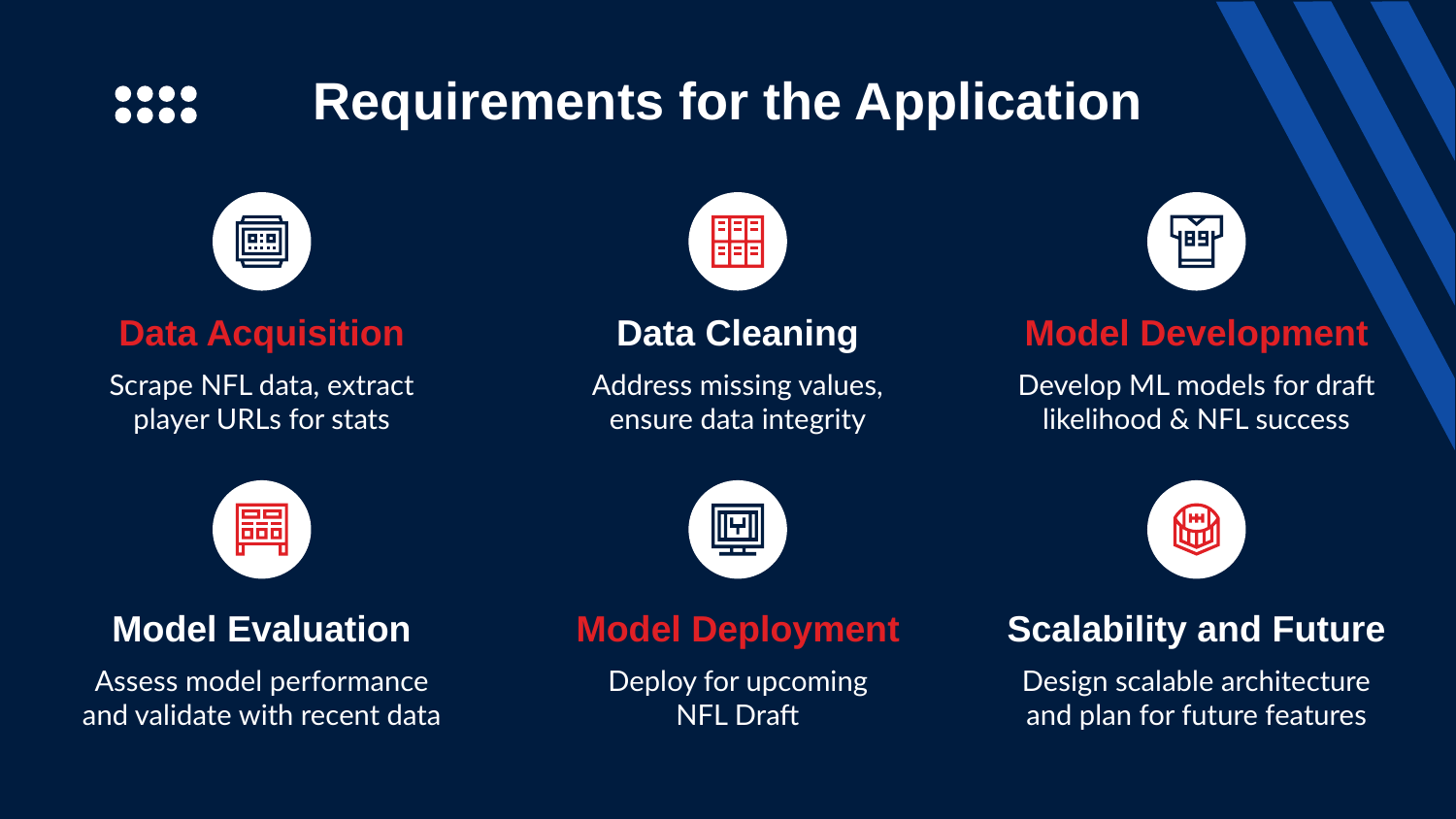

# Requirements for the Application

Data Acquisition
Data Cleaning
Model Development
Scrape NFL data, extract player URLs for stats
Address missing values, ensure data integrity
Develop ML models for draft likelihood & NFL success

Model Evaluation
Model Deployment
Scalability and Future
Assess model performance and validate with recent data
Deploy for upcoming NFL Draft
Design scalable architecture and plan for future features